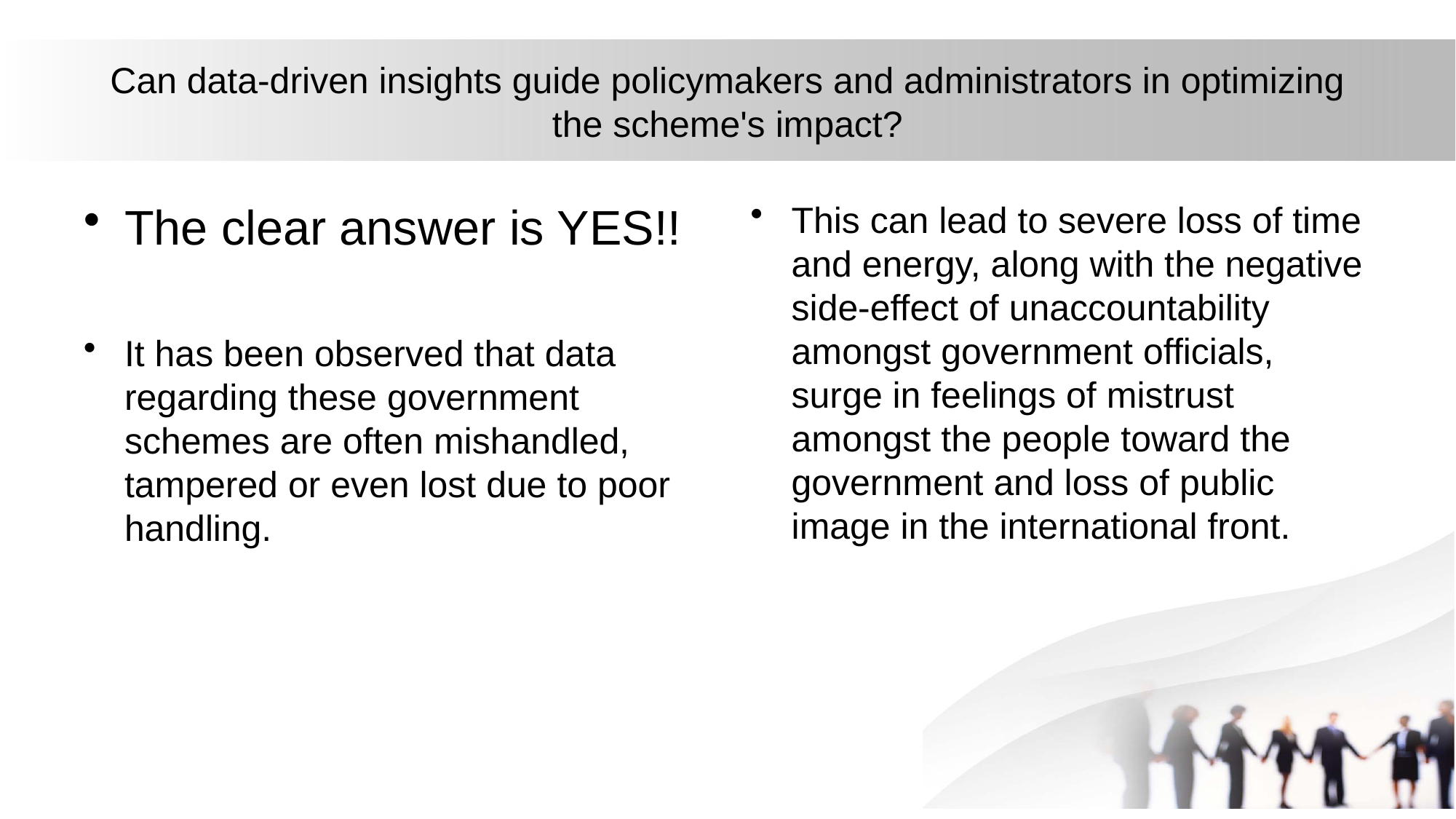

# Can data-driven insights guide policymakers and administrators in optimizing the scheme's impact?
The clear answer is YES!!

It has been observed that data regarding these government schemes are often mishandled, tampered or even lost due to poor handling.

This can lead to severe loss of time and energy, along with the negative side-effect of unaccountability amongst government officials, surge in feelings of mistrust amongst the people toward the government and loss of public image in the international front.